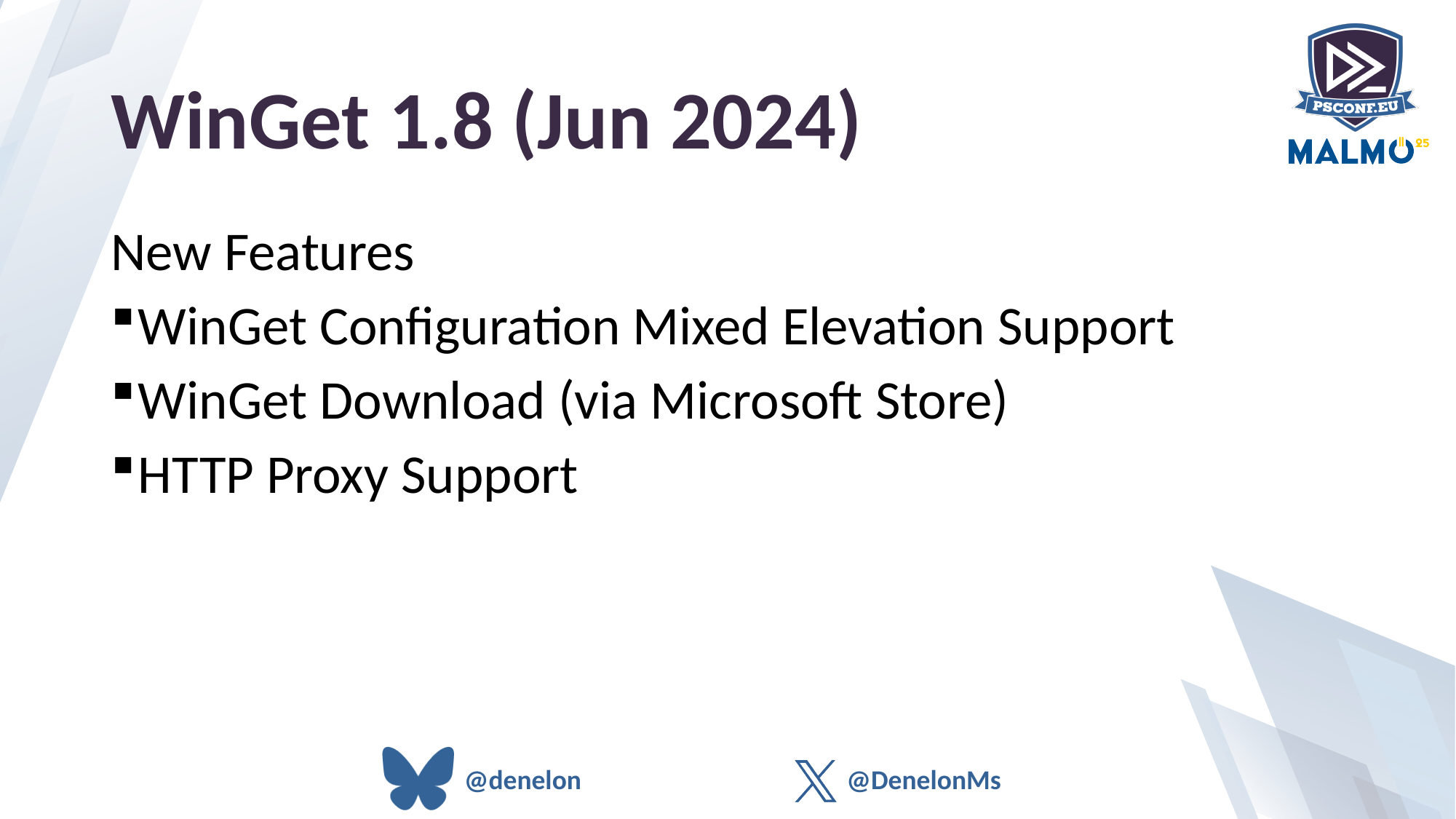

# WinGet 1.8 (Jun 2024)
New Features
WinGet Configuration Mixed Elevation Support
WinGet Download (via Microsoft Store)
HTTP Proxy Support